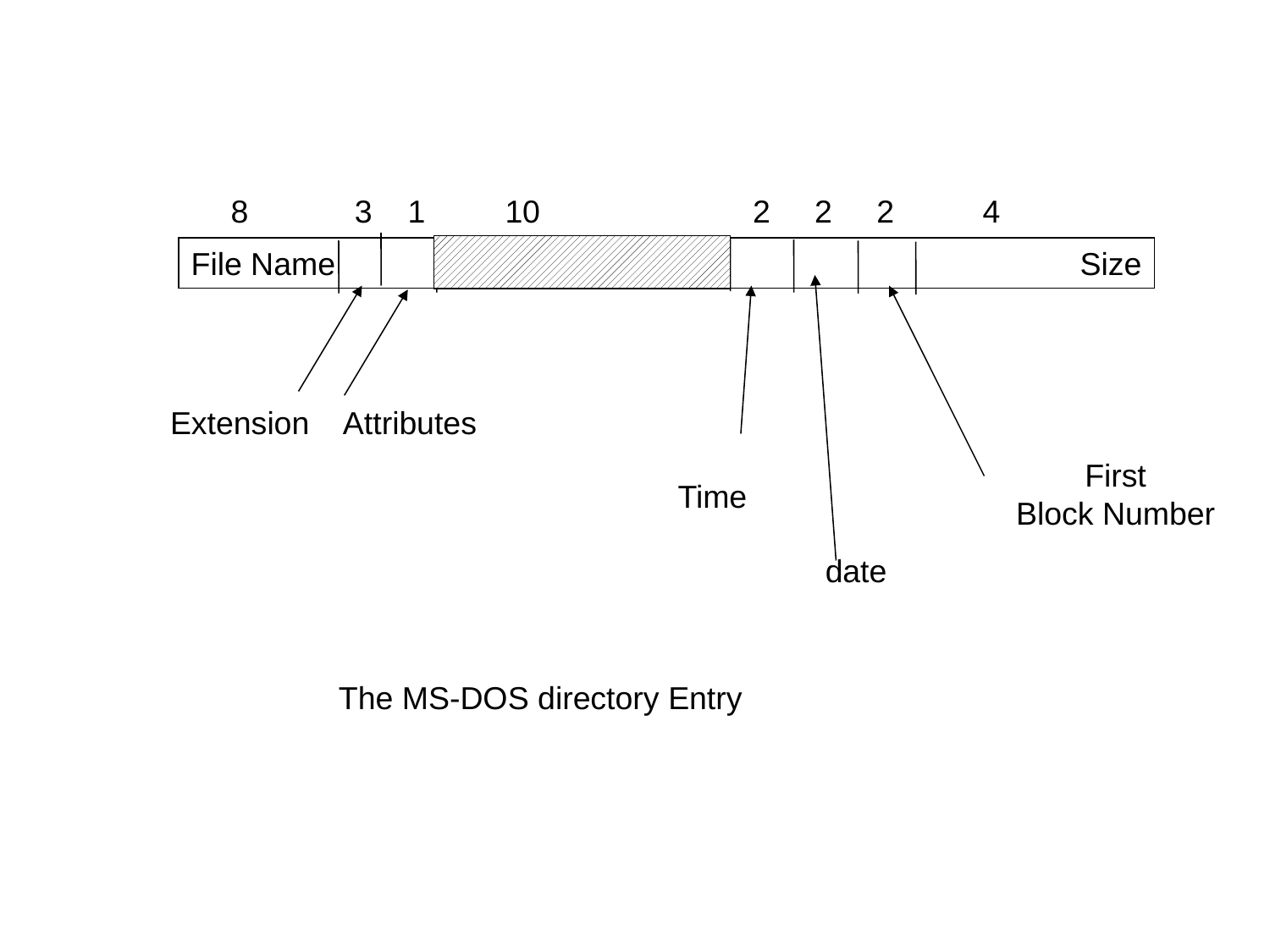

8            3    1         10                        2     2     2          4

File Name						Size

Extension    Attributes
First
Block Number
Time
date
The MS-DOS directory Entry